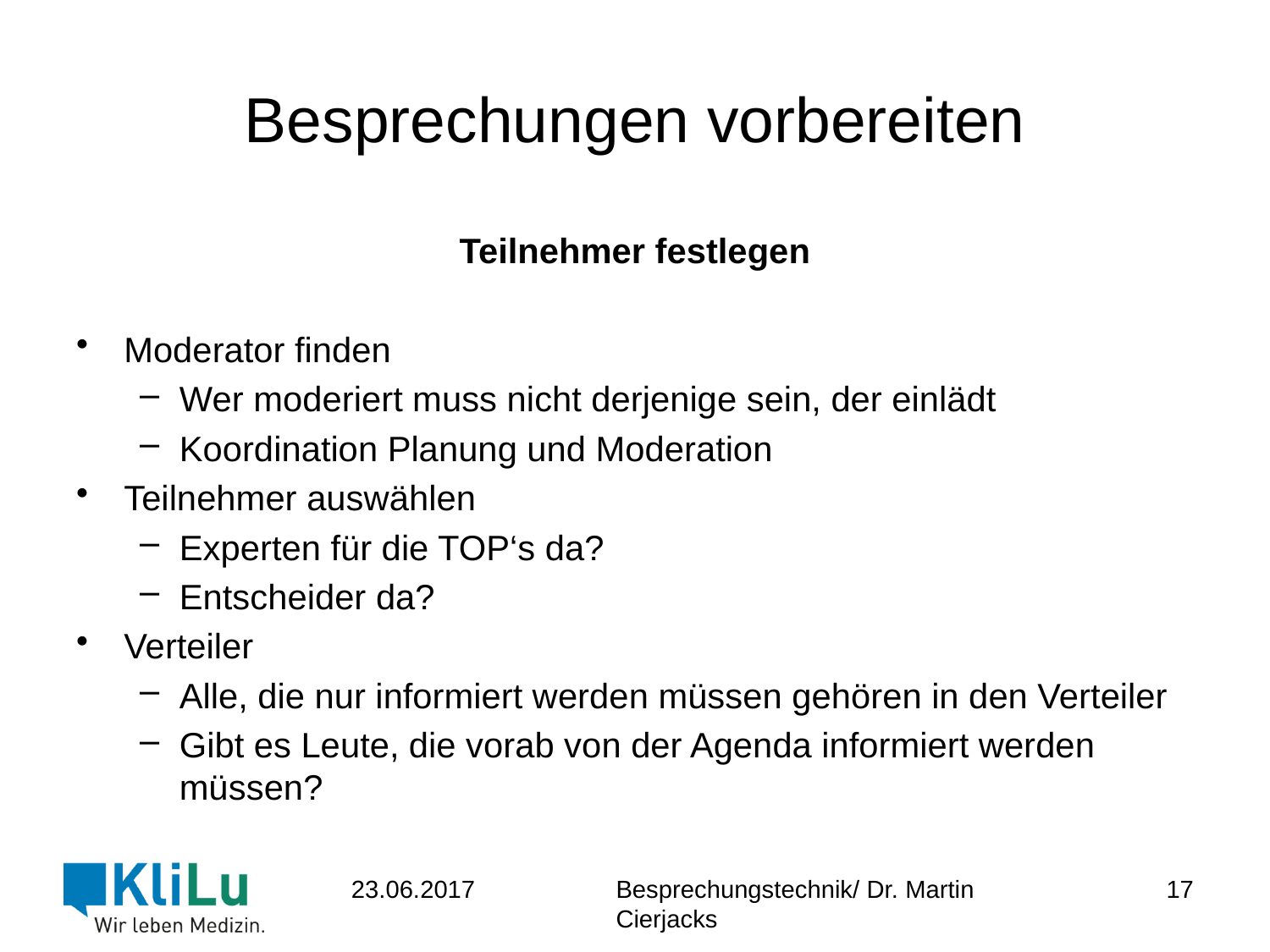

# Besprechungen vorbereiten
Teilnehmer festlegen

Moderator finden
Wer moderiert muss nicht derjenige sein, der einlädt
Koordination Planung und Moderation
Teilnehmer auswählen
Experten für die TOP‘s da?
Entscheider da?
Verteiler
Alle, die nur informiert werden müssen gehören in den Verteiler
Gibt es Leute, die vorab von der Agenda informiert werden müssen?

17
23.06.2017
Besprechungstechnik/ Dr. Martin Cierjacks